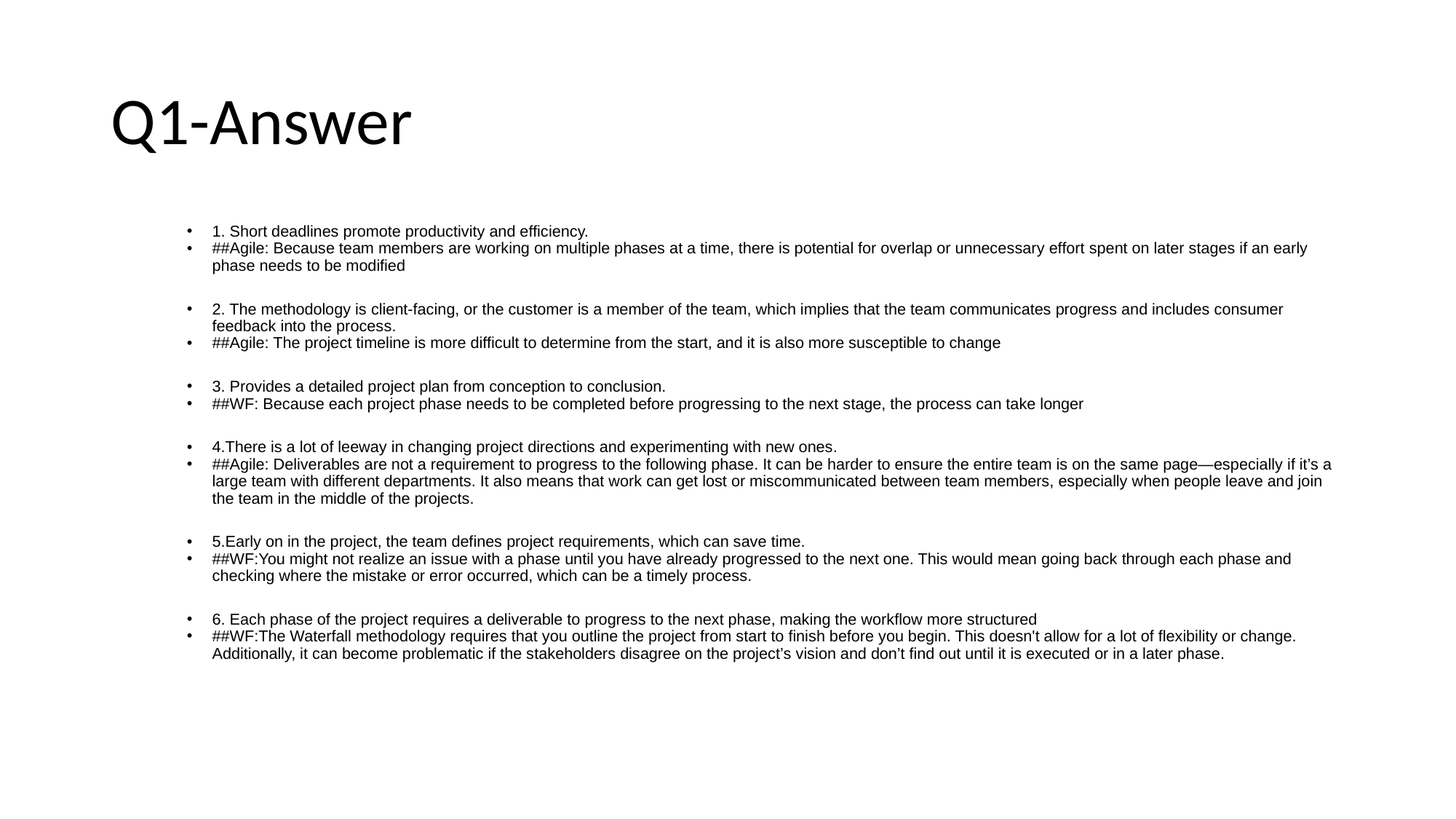

# Q1-Answer
1. Short deadlines promote productivity and efficiency.
##Agile: Because team members are working on multiple phases at a time, there is potential for overlap or unnecessary effort spent on later stages if an early phase needs to be modified

2. The methodology is client-facing, or the customer is a member of the team, which implies that the team communicates progress and includes consumer feedback into the process.
##Agile: The project timeline is more difficult to determine from the start, and it is also more susceptible to change

3. Provides a detailed project plan from conception to conclusion.
##WF: Because each project phase needs to be completed before progressing to the next stage, the process can take longer

4.There is a lot of leeway in changing project directions and experimenting with new ones.
##Agile: Deliverables are not a requirement to progress to the following phase. It can be harder to ensure the entire team is on the same page—especially if it’s a large team with different departments. It also means that work can get lost or miscommunicated between team members, especially when people leave and join the team in the middle of the projects.

5.Early on in the project, the team defines project requirements, which can save time.
##WF:You might not realize an issue with a phase until you have already progressed to the next one. This would mean going back through each phase and checking where the mistake or error occurred, which can be a timely process.

6. Each phase of the project requires a deliverable to progress to the next phase, making the workflow more structured
##WF:The Waterfall methodology requires that you outline the project from start to finish before you begin. This doesn't allow for a lot of flexibility or change. Additionally, it can become problematic if the stakeholders disagree on the project’s vision and don’t find out until it is executed or in a later phase.